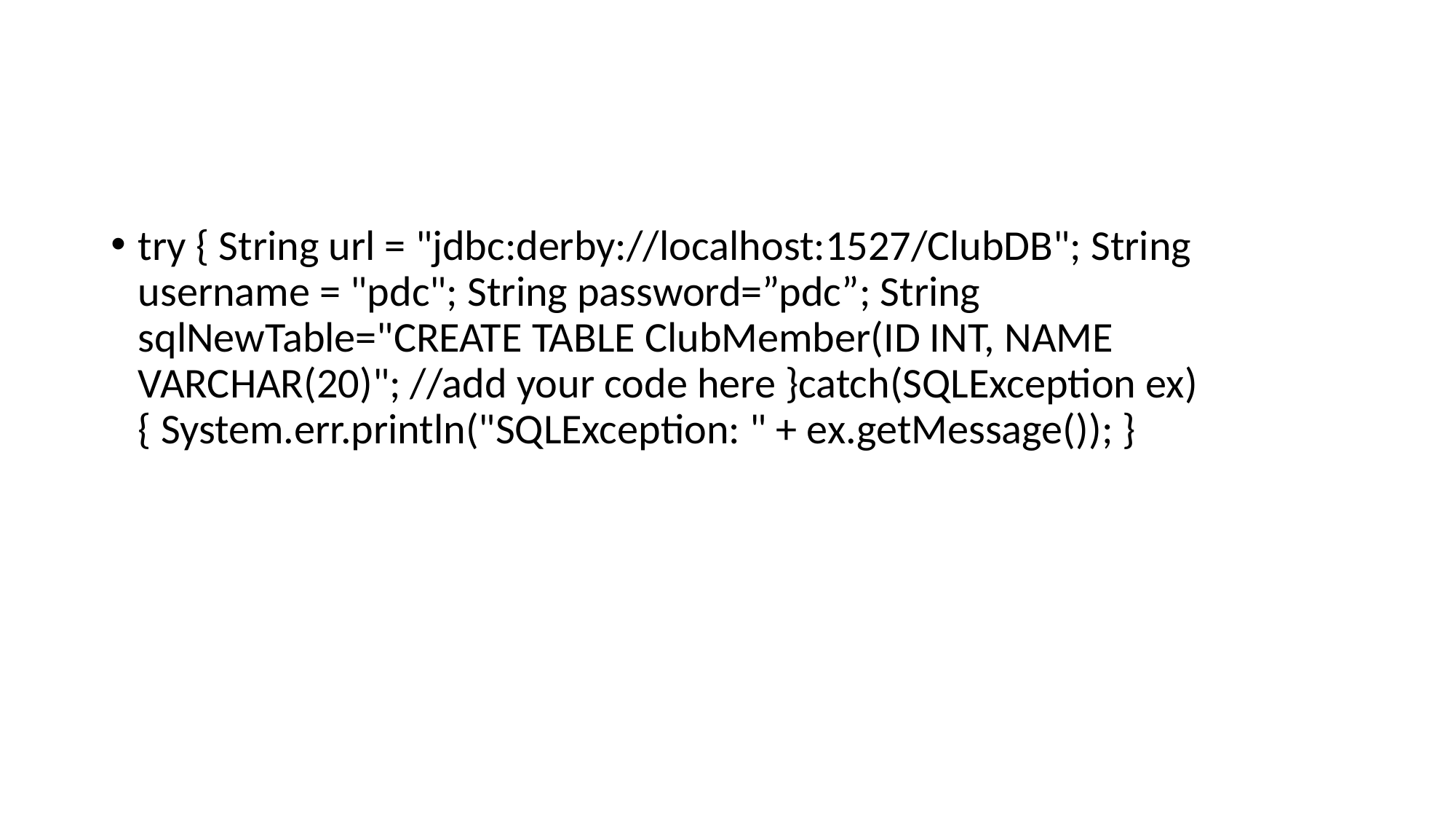

#
try { String url = "jdbc:derby://localhost:1527/ClubDB"; String username = "pdc"; String password=”pdc”; String sqlNewTable="CREATE TABLE ClubMember(ID INT, NAME VARCHAR(20)"; //add your code here }catch(SQLException ex) { System.err.println("SQLException: " + ex.getMessage()); }